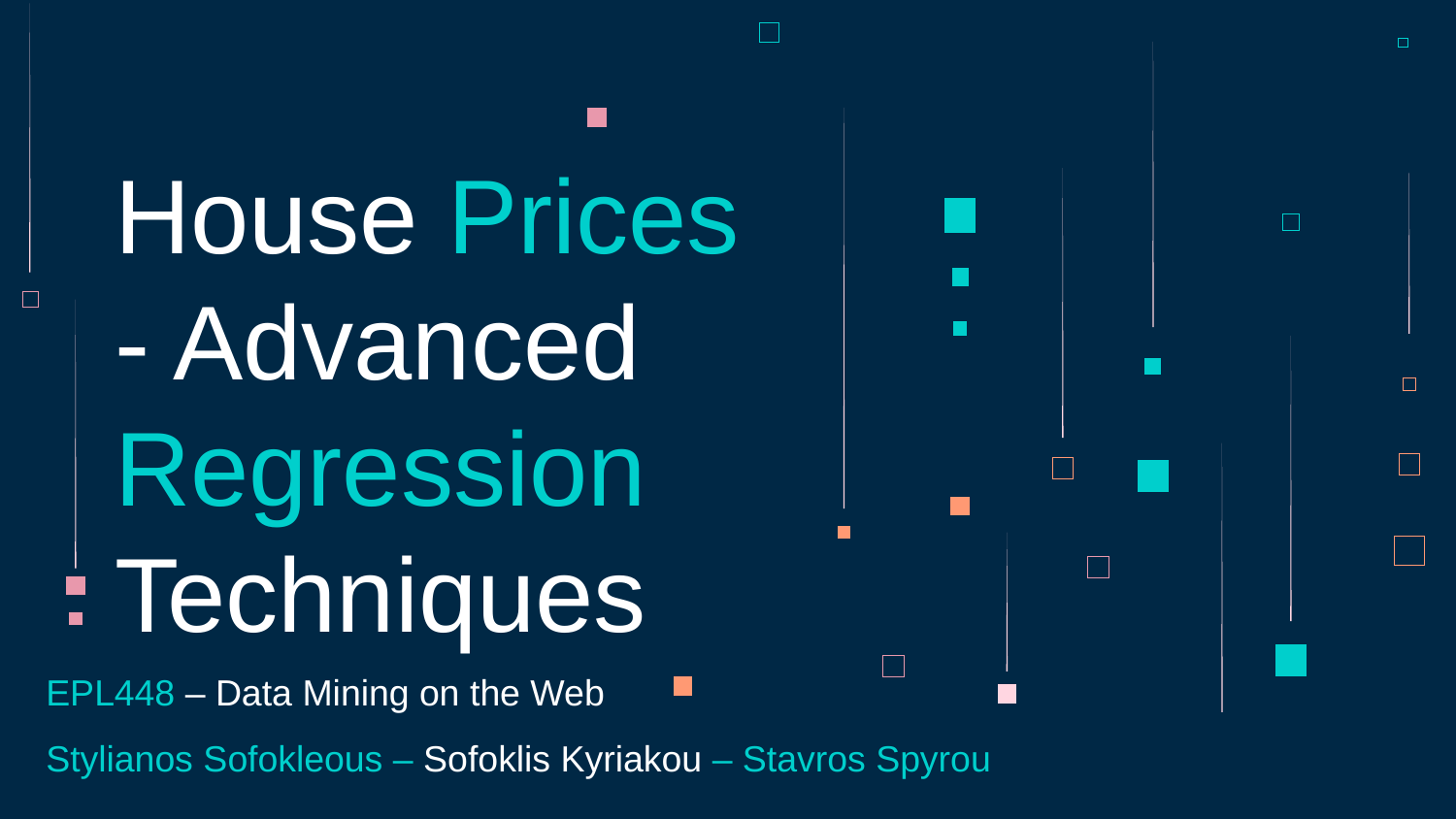

# House Prices - Advanced Regression Techniques

EPL448 – Data Mining on the Web

Stylianos Sofokleous – Sofoklis Kyriakou – Stavros Spyrou